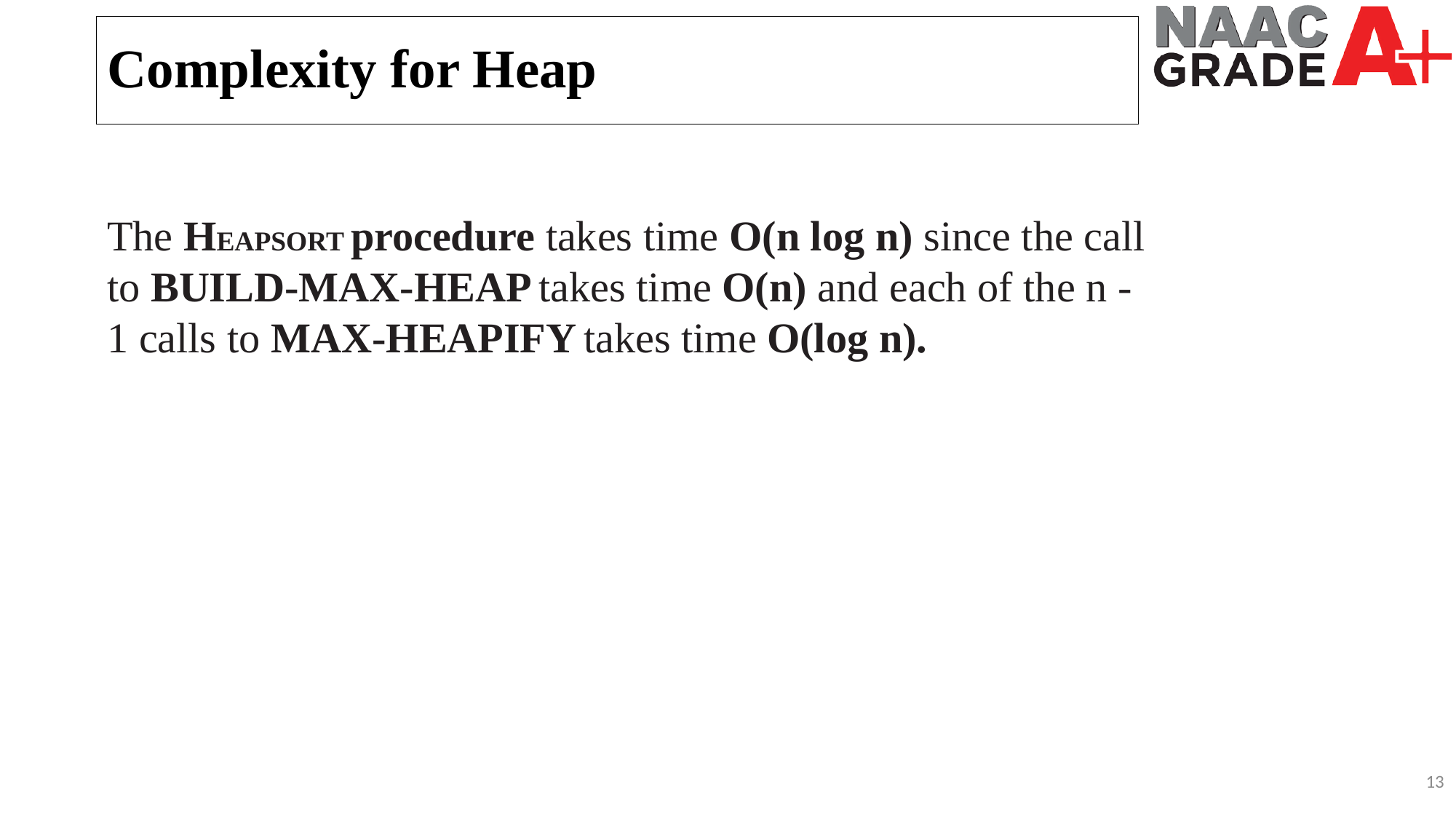

Complexity for Heap
The HEAPSORT procedure takes time O(n log n) since the call to BUILD-MAX-HEAP takes time O(n) and each of the n - 1 calls to MAX-HEAPIFY takes time O(log n).
13